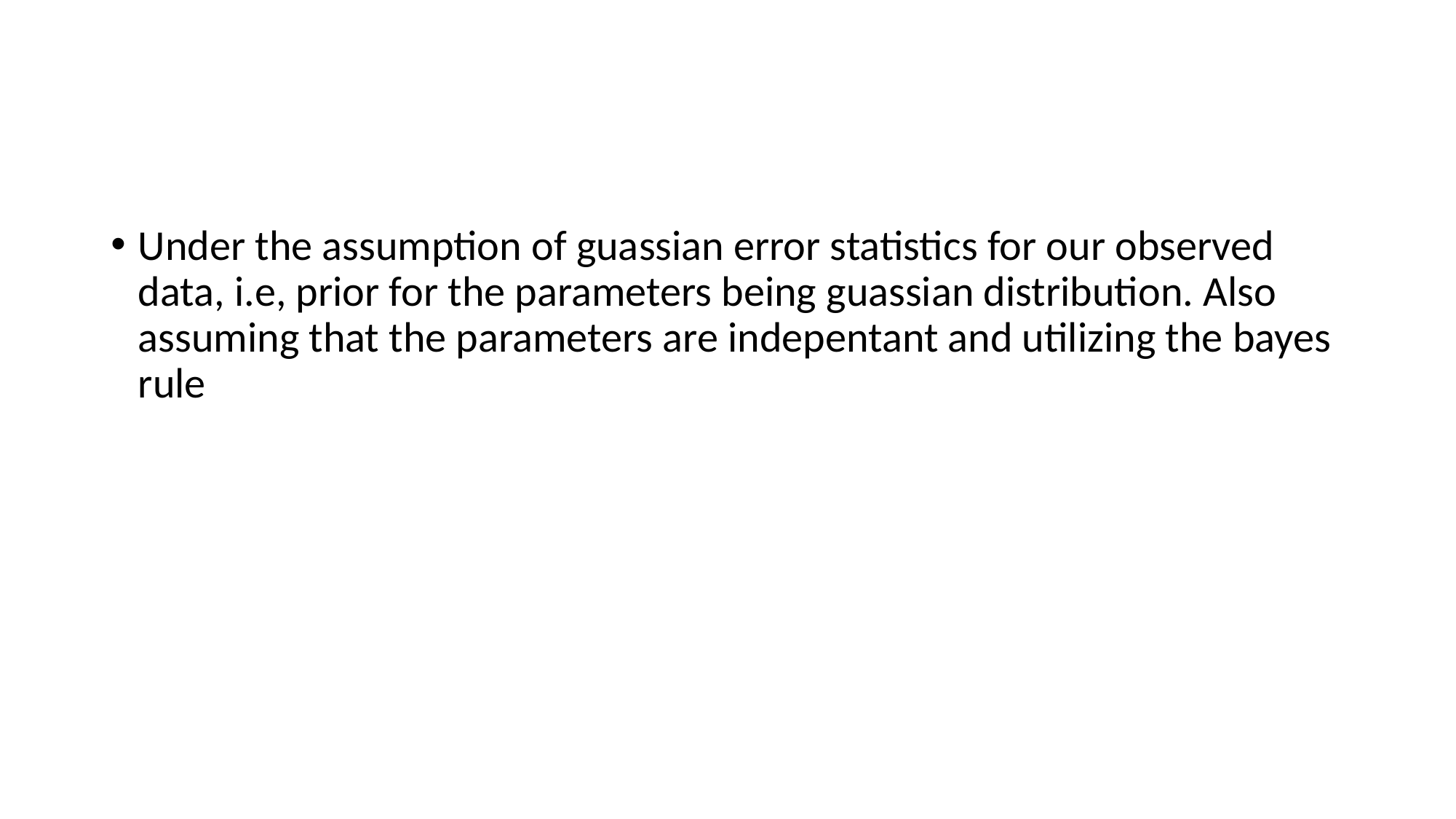

#
Under the assumption of guassian error statistics for our observed data, i.e, prior for the parameters being guassian distribution. Also assuming that the parameters are indepentant and utilizing the bayes rule